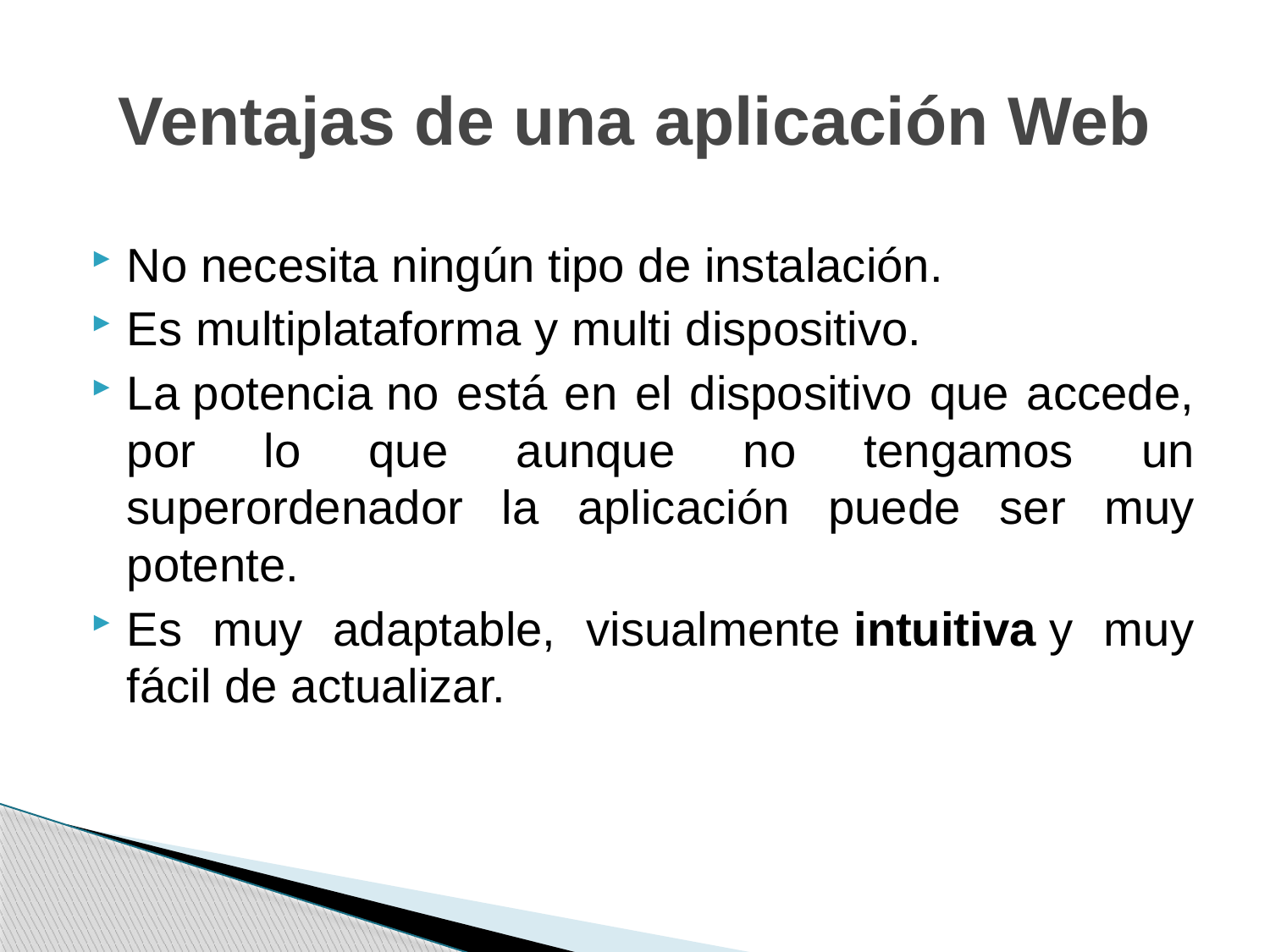

# Ventajas de una aplicación Web
No necesita ningún tipo de instalación.
Es multiplataforma y multi dispositivo.
La potencia no está en el dispositivo que accede, por lo que aunque no tengamos un superordenador la aplicación puede ser muy potente.
Es muy adaptable, visualmente intuitiva y muy fácil de actualizar.